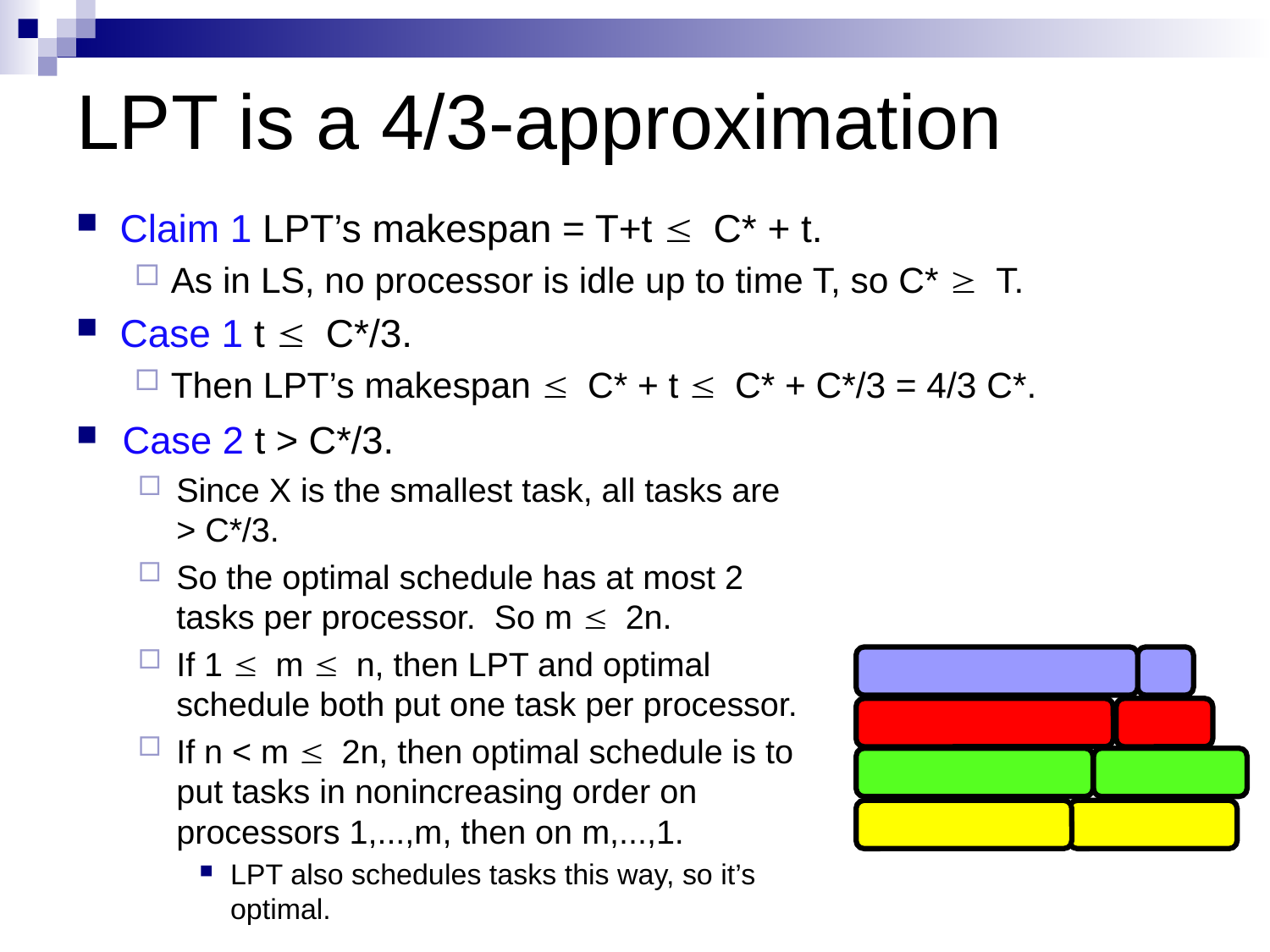

# LPT is a 4/3-approximation
Claim 1 LPT’s makespan = T+t ≤ C* + t.
As in LS, no processor is idle up to time T, so C* ≥ T.
Case 1 t ≤ C*/3.
Then LPT’s makespan ≤ C* + t ≤ C* + C*/3 = 4/3 C*.

Case 2 t > C*/3.
Since X is the smallest task, all tasks are > C*/3.
So the optimal schedule has at most 2 tasks per processor.  So m ≤ 2n.
If 1 ≤ m ≤ n, then LPT and optimal schedule both put one task per processor.
If n < m ≤ 2n, then optimal schedule is to put tasks in nonincreasing order on processors 1,...,m, then on m,...,1.
LPT also schedules tasks this way, so it’s optimal.